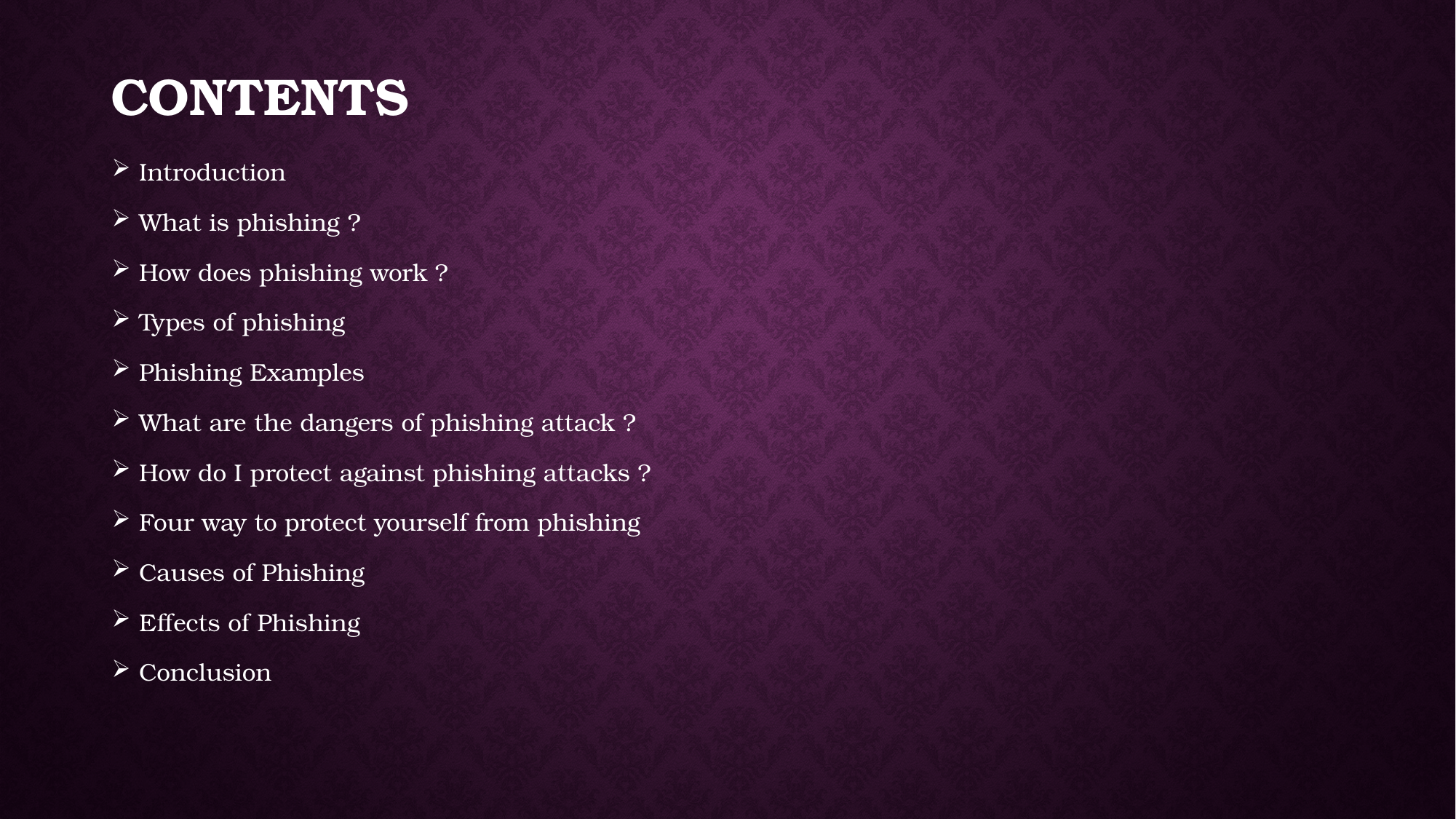

# contents
Introduction
What is phishing ?
How does phishing work ?
Types of phishing
Phishing Examples
What are the dangers of phishing attack ?
How do I protect against phishing attacks ?
Four way to protect yourself from phishing
Causes of Phishing
Effects of Phishing
Conclusion